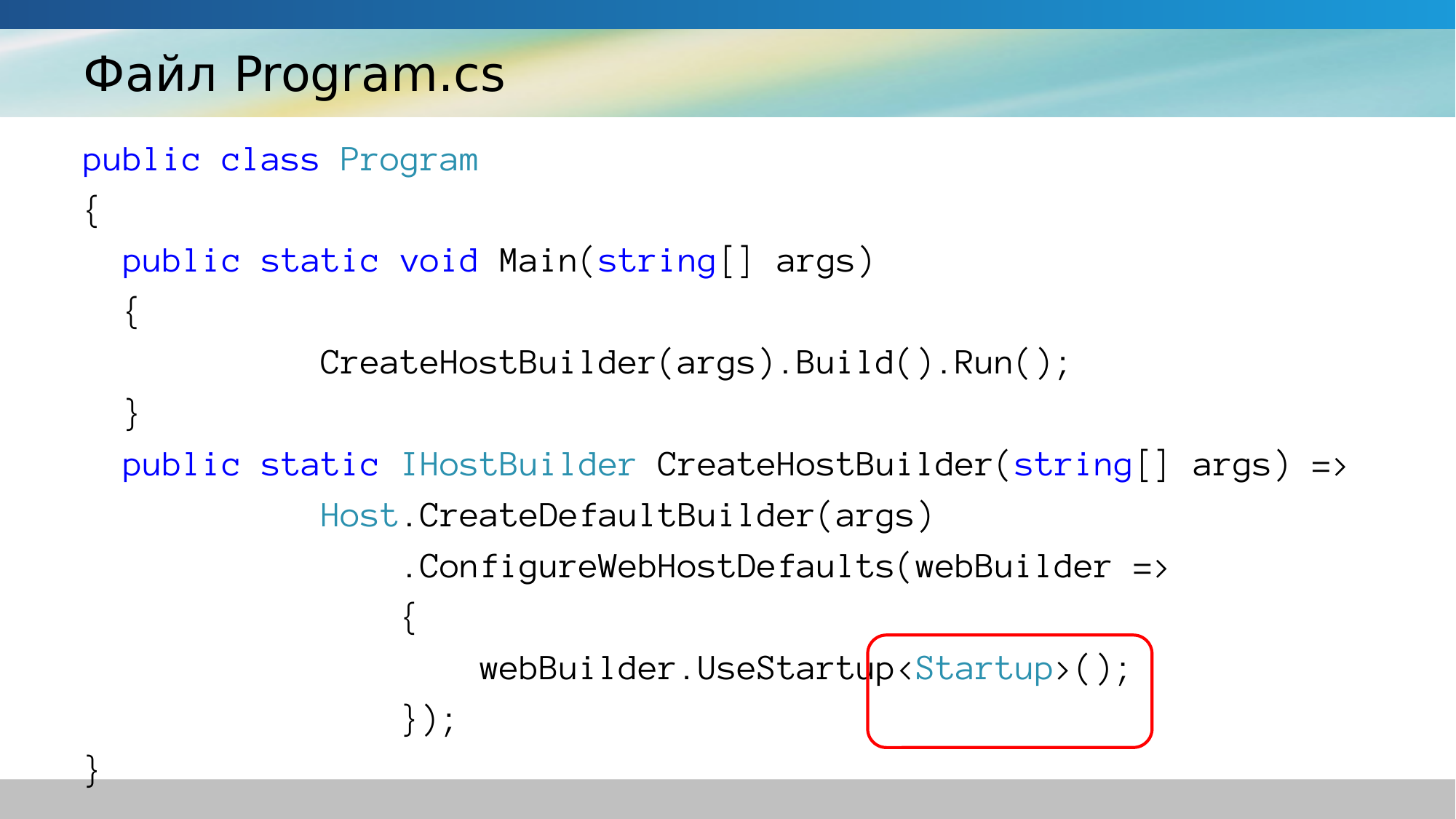

# Файл Program.cs
public class Program
{
  public static void Main(string[] args)
  {
            CreateHostBuilder(args).Build().Run();
  }
  public static IHostBuilder CreateHostBuilder(string[] args) =>
            Host.CreateDefaultBuilder(args)
                .ConfigureWebHostDefaults(webBuilder =>
                {
                    webBuilder.UseStartup<Startup>();
                });
}